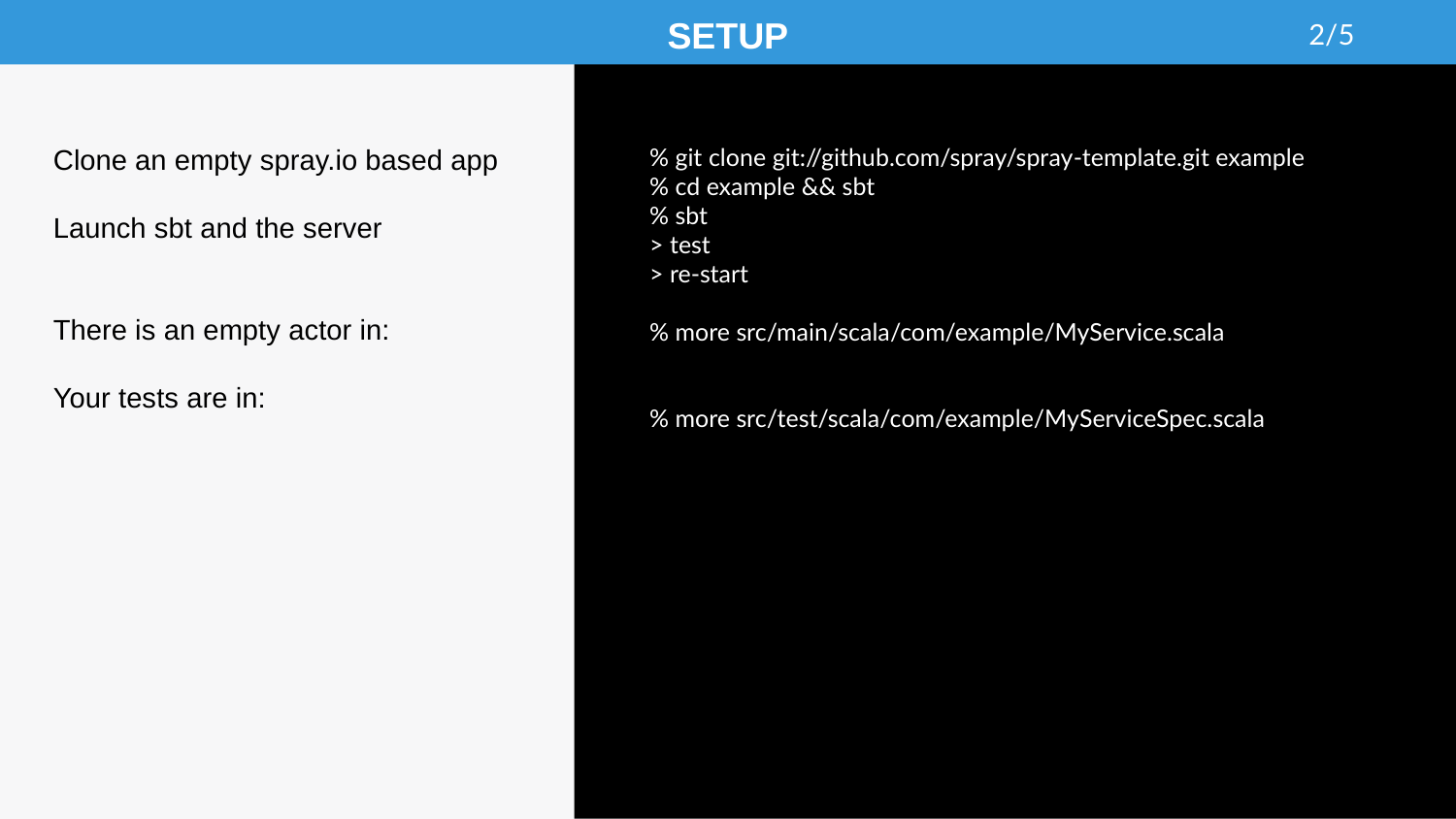

2/5
# SETUP

Clone an empty spray.io based app

Launch sbt and the server

There is an empty actor in:

Your tests are in:
% git clone git://github.com/spray/spray-template.git example
% cd example && sbt
% sbt
> test
> re-start

% more src/main/scala/com/example/MyService.scala

% more src/test/scala/com/example/MyServiceSpec.scala